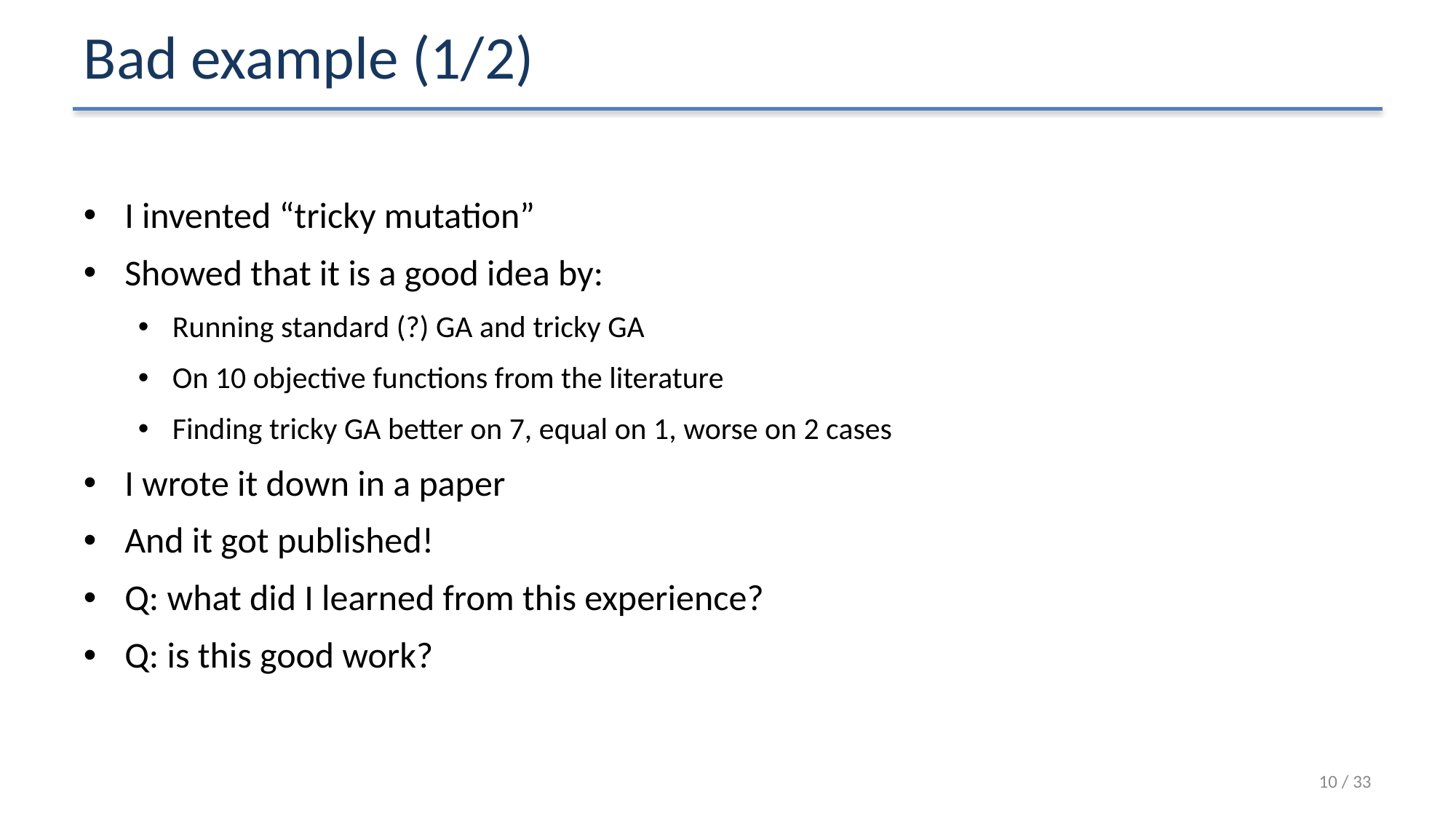

# Bad example (1/2)
I invented “tricky mutation”
Showed that it is a good idea by:
Running standard (?) GA and tricky GA
On 10 objective functions from the literature
Finding tricky GA better on 7, equal on 1, worse on 2 cases
I wrote it down in a paper
And it got published!
Q: what did I learned from this experience?
Q: is this good work?
10 / 33